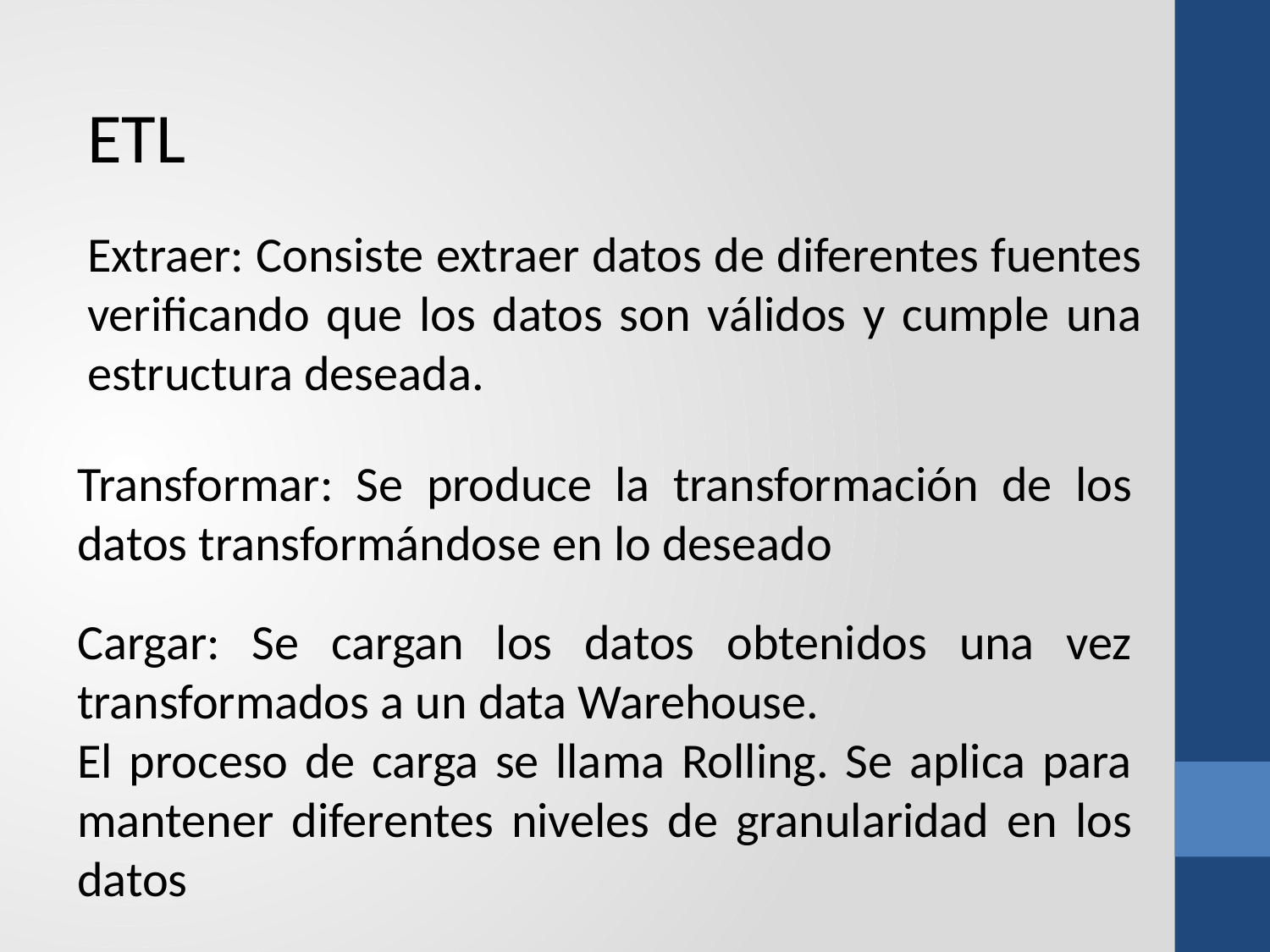

ETL
Extraer: Consiste extraer datos de diferentes fuentes verificando que los datos son válidos y cumple una estructura deseada.
Transformar: Se produce la transformación de los datos transformándose en lo deseado
Cargar: Se cargan los datos obtenidos una vez transformados a un data Warehouse.
El proceso de carga se llama Rolling. Se aplica para mantener diferentes niveles de granularidad en los datos